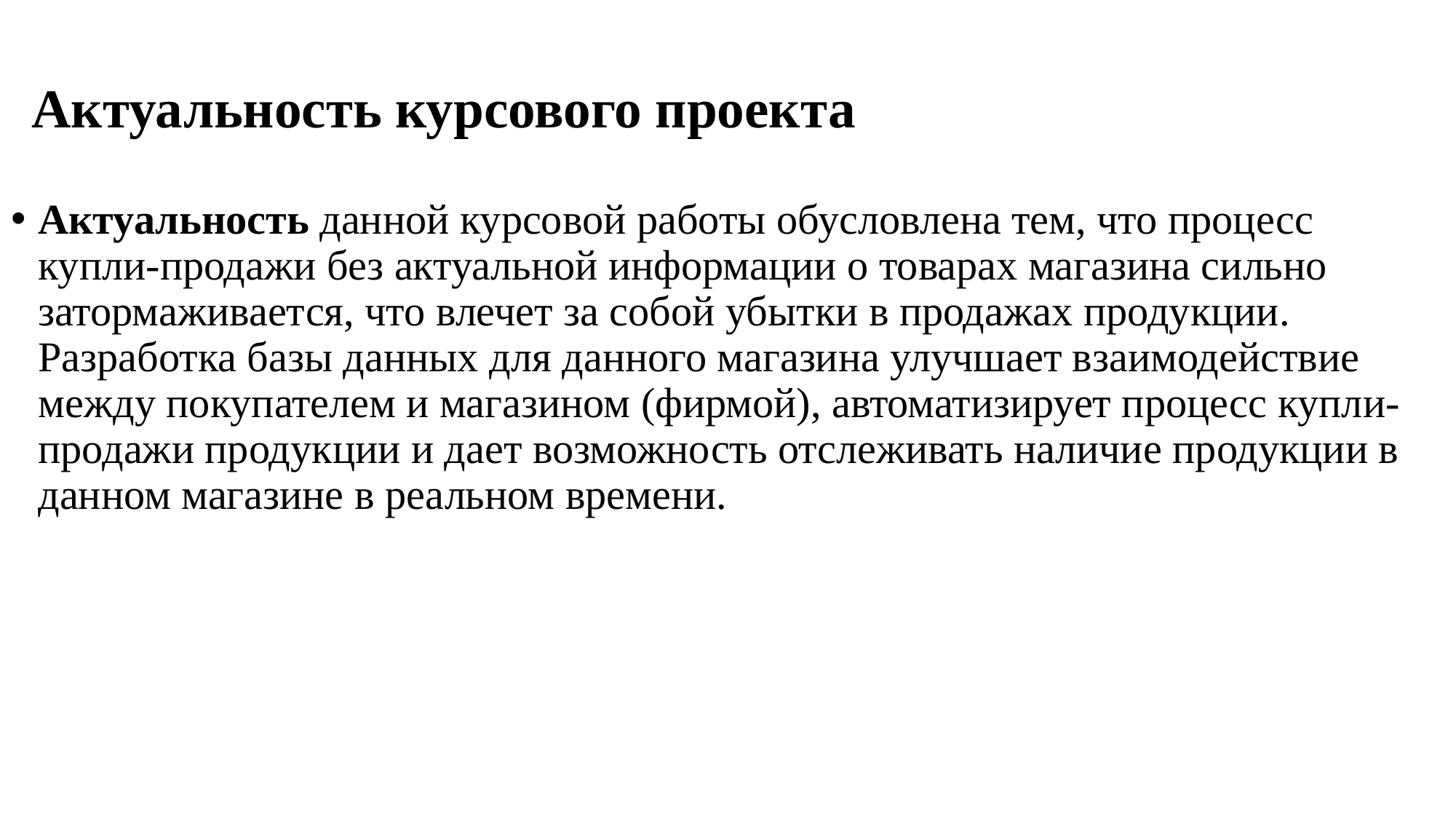

# Актуальность курсового проекта
Актуальность данной курсовой работы обусловлена тем, что процесс купли-продажи без актуальной информации о товарах магазина сильно затормаживается, что влечет за собой убытки в продажах продукции. Разработка базы данных для данного магазина улучшает взаимодействие между покупателем и магазином (фирмой), автоматизирует процесс купли-продажи продукции и дает возможность отслеживать наличие продукции в данном магазине в реальном времени.